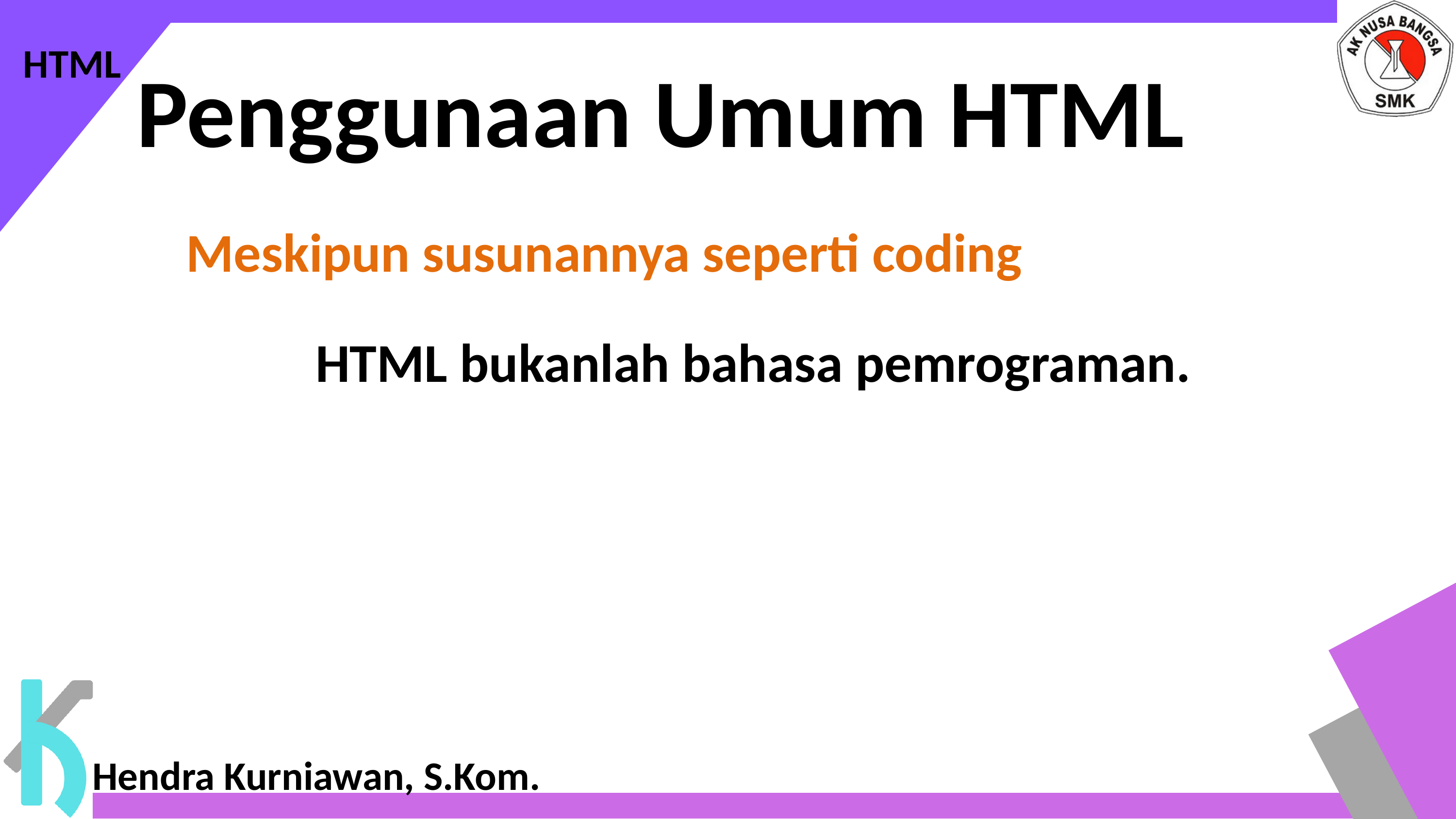

HTML
Penggunaan Umum HTML
Meskipun susunannya seperti coding
HTML bukanlah bahasa pemrograman.

Hendra Kurniawan, S.Kom.